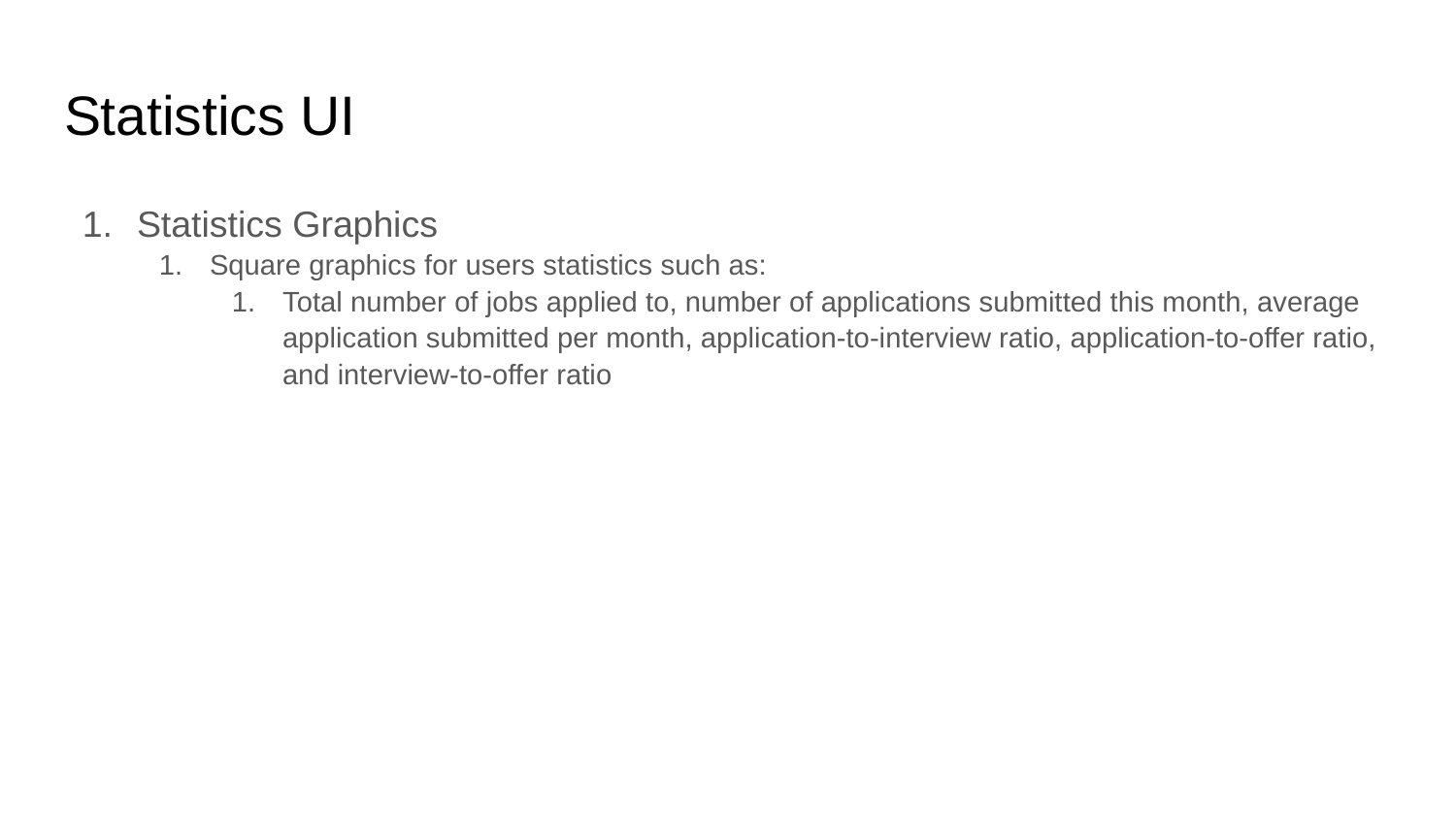

# Statistics UI

Statistics Graphics
Square graphics for users statistics such as:
Total number of jobs applied to, number of applications submitted this month, average application submitted per month, application-to-interview ratio, application-to-offer ratio, and interview-to-offer ratio